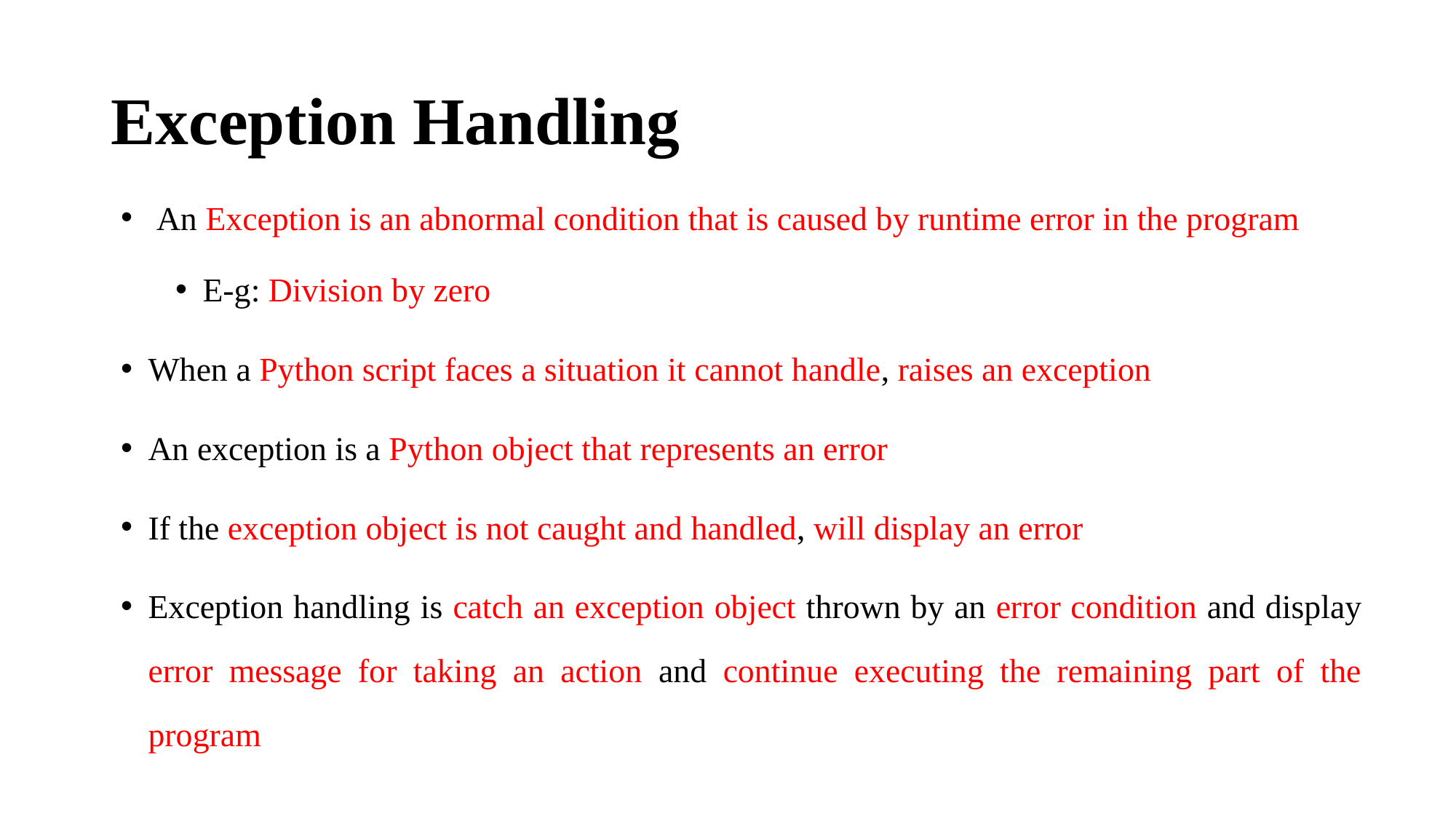

# Exception Handling
 An Exception is an abnormal condition that is caused by runtime error in the program
E-g: Division by zero
When a Python script faces a situation it cannot handle, raises an exception
An exception is a Python object that represents an error
If the exception object is not caught and handled, will display an error
Exception handling is catch an exception object thrown by an error condition and display error message for taking an action and continue executing the remaining part of the program